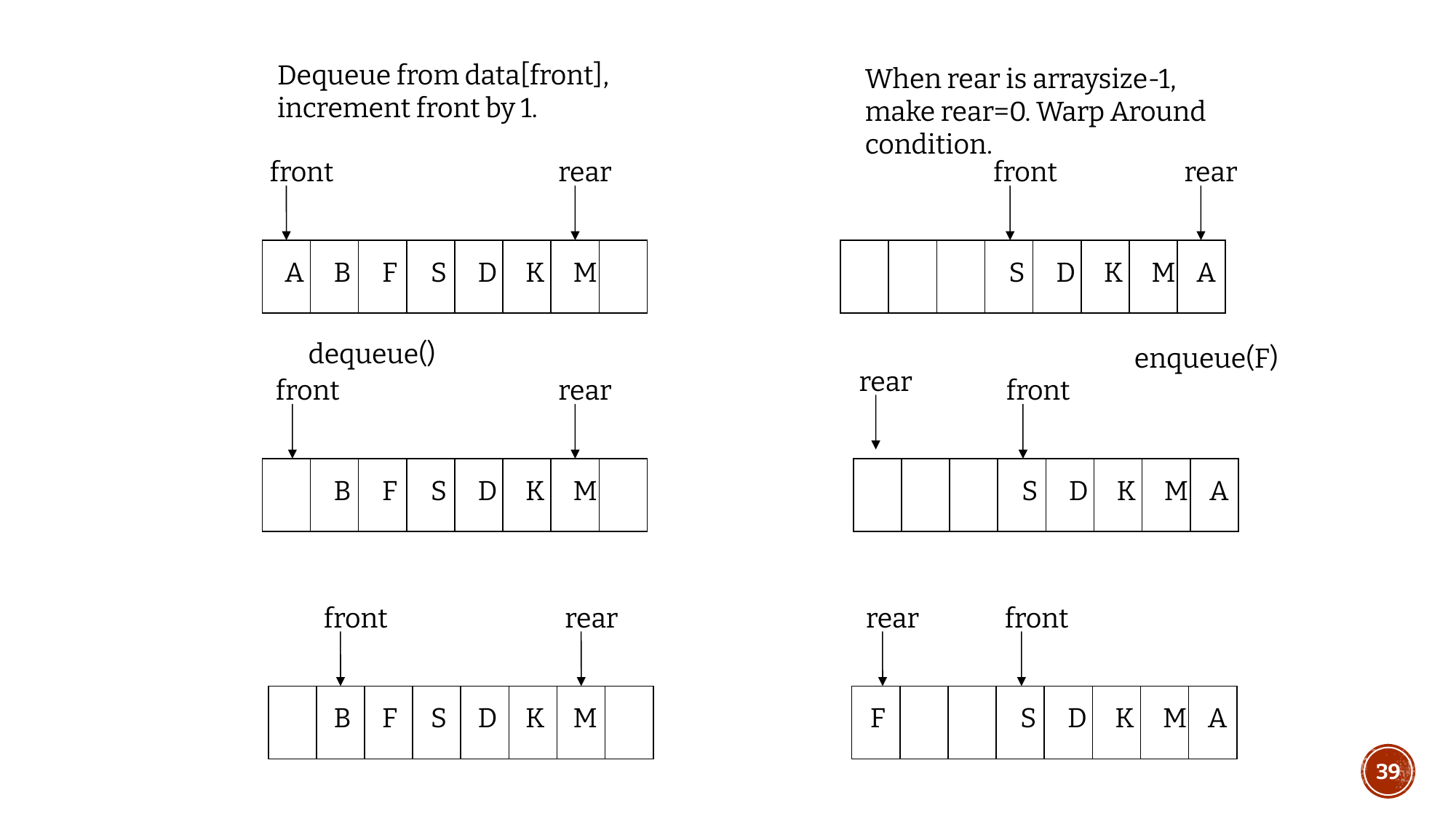

Dequeue from data[front], increment front by 1.
When rear is arraysize-1, make rear=0. Warp Around condition.
front
rear
front
rear

A
B
F
S
D
K
M
S
D
K
M
A
dequeue()
enqueue(F)
rear
front
rear
front

B
F
S
D
K
M
S
D
K
M
A
front
rear
rear
front

B
F
S
D
K
M
F
S
D
K
M
A
39